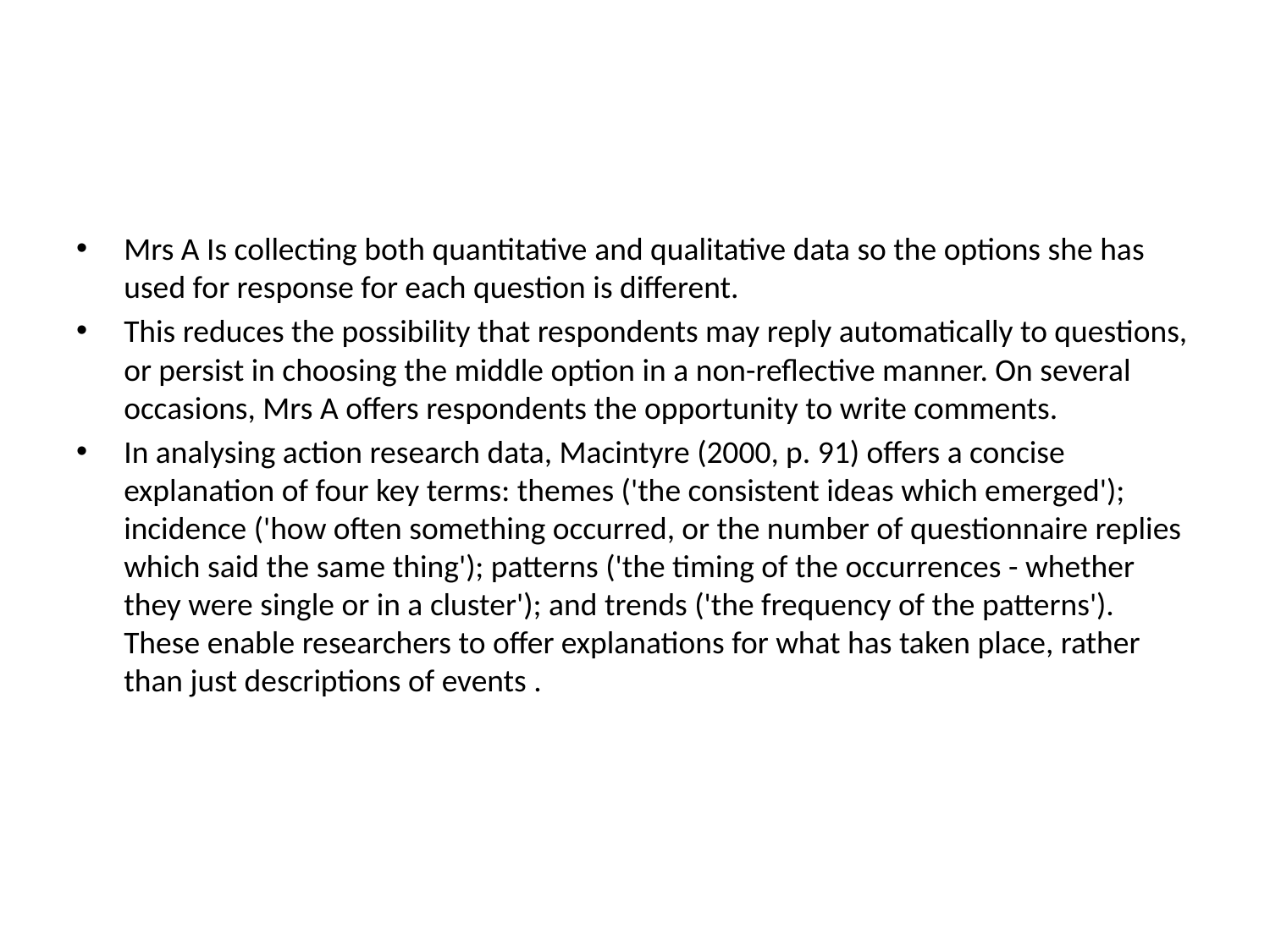

#
Mrs A Is collecting both quantitative and qualitative data so the options she has used for response for each question is different.
This reduces the possibility that respondents may reply automatically to questions, or persist in choosing the middle option in a non-reflective manner. On several occasions, Mrs A offers respondents the opportunity to write comments.
In analysing action research data, Macintyre (2000, p. 91) offers a concise explanation of four key terms: themes ('the consistent ideas which emerged'); incidence ('how often something occurred, or the number of questionnaire replies which said the same thing'); patterns ('the timing of the occurrences - whether they were single or in a cluster'); and trends ('the frequency of the patterns'). These enable researchers to offer explanations for what has taken place, rather than just descriptions of events .